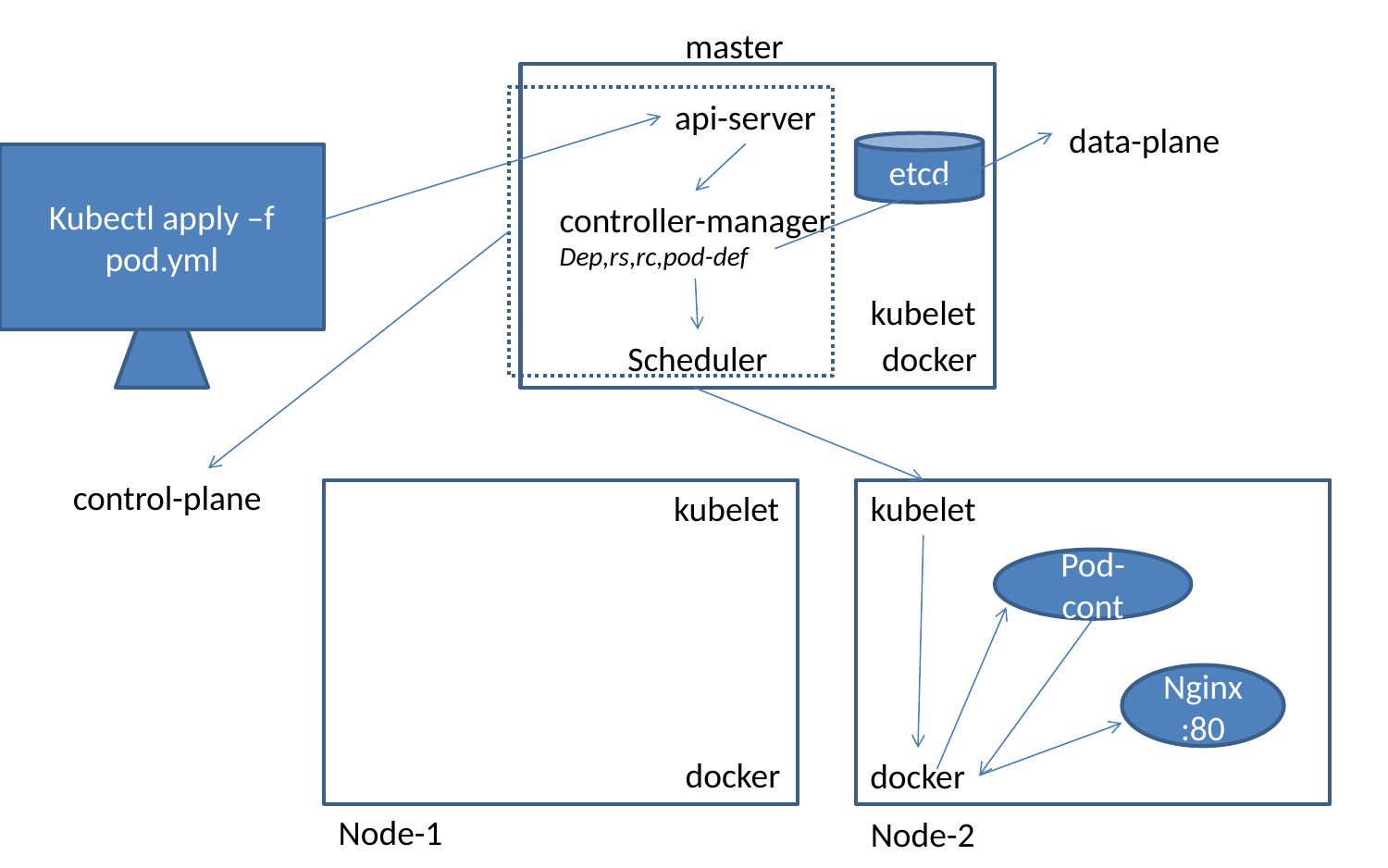

master

api-server
data-plane
etcd
Kubectl apply –f pod.yml
controller-manager
Dep,rs,rc,pod-def

kubelet
Scheduler
docker
control-plane

kubelet

kubelet
Pod-cont
Nginx:80
docker
docker
Node-1
Node-2